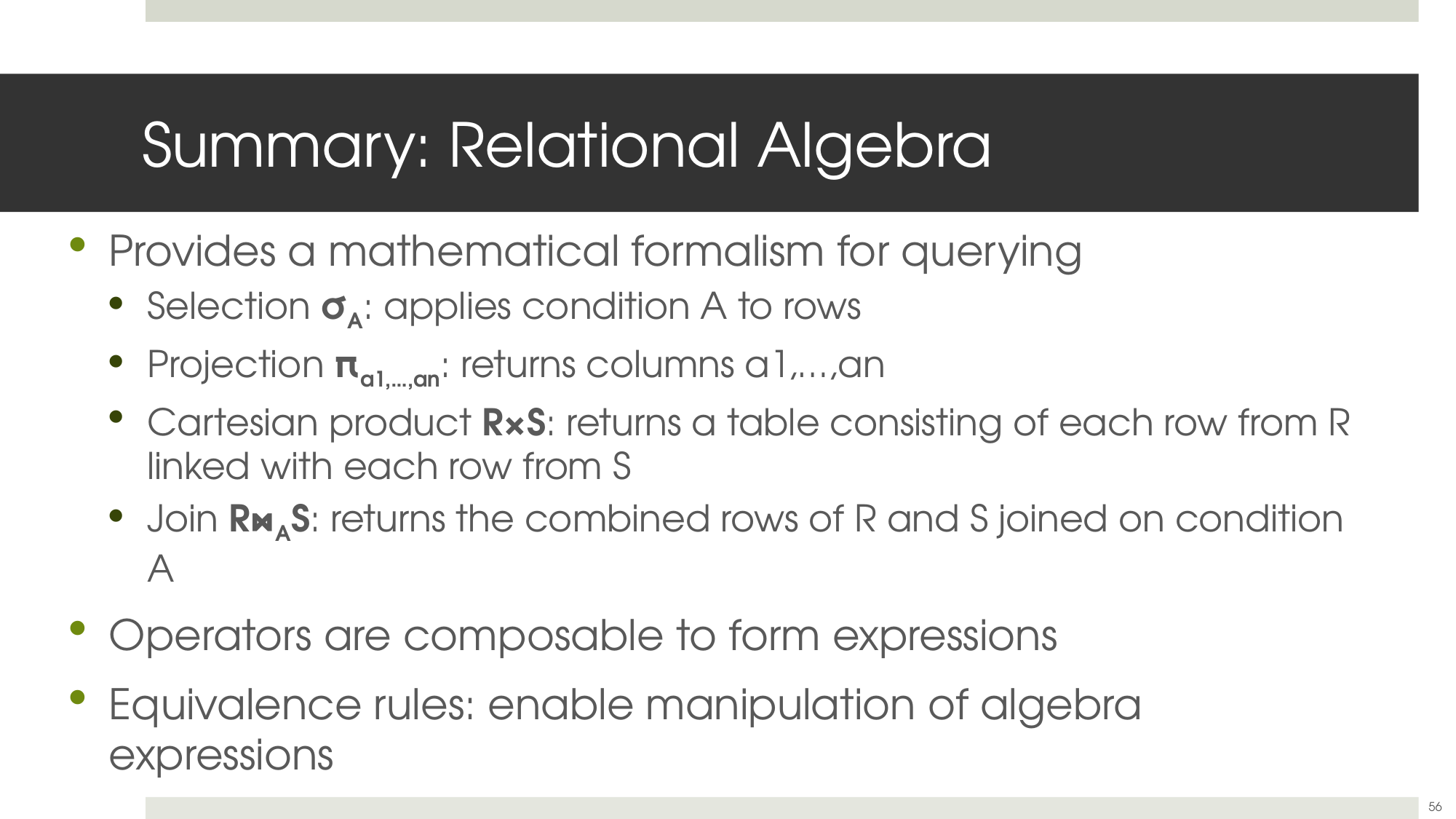

# Summary: Relational Algebra
Provides a mathematical formalism for querying
Selection σA: applies condition A to rows
Projection πa1,…,an: returns columns a1,…,an
Cartesian product R×S: returns a table consisting of each row from R linked with each row from S
Join R⋈AS: returns the combined rows of R and S joined on condition A
Operators are composable to form expressions
Equivalence rules: enable manipulation of algebra expressions
56